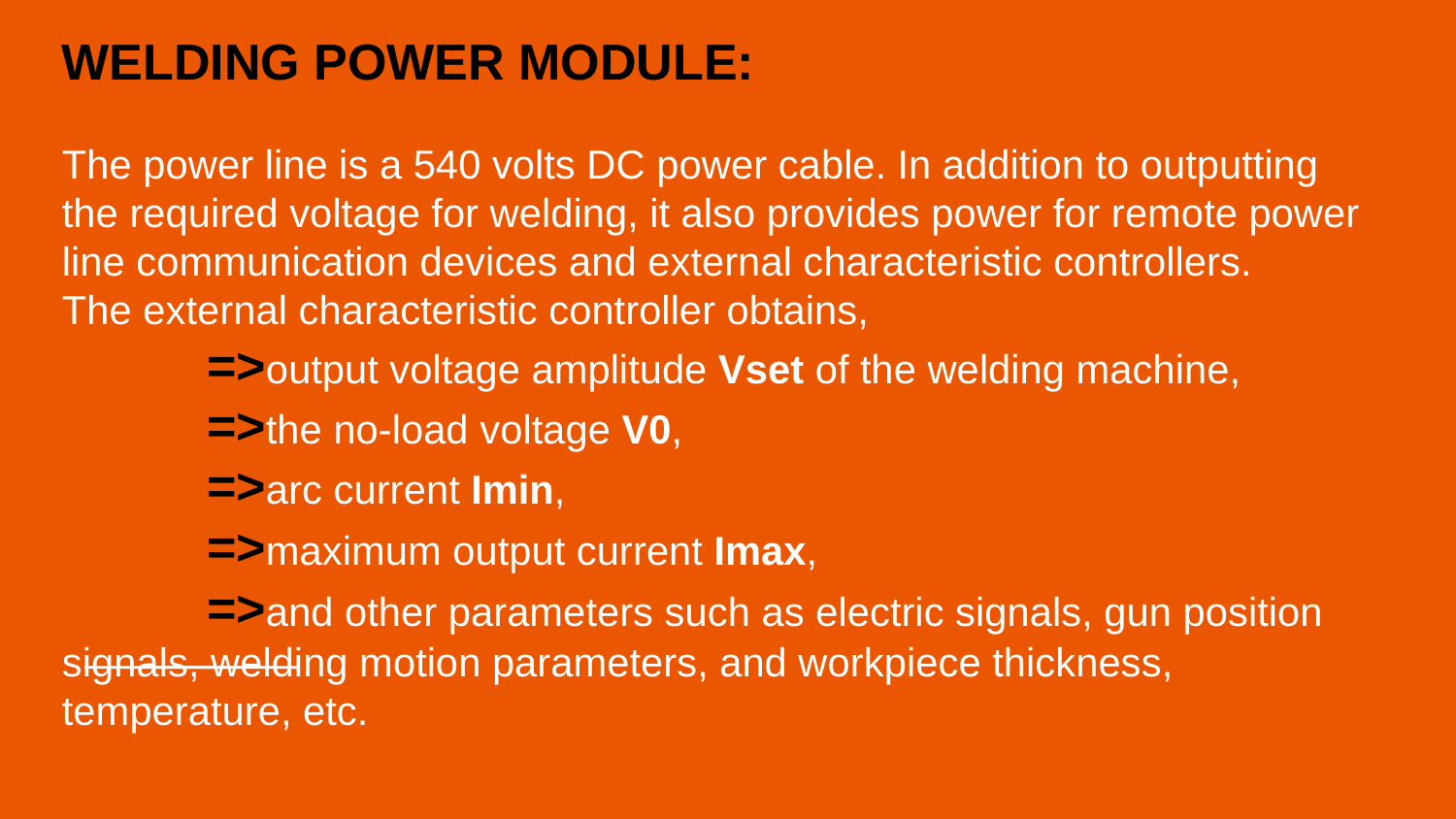

WELDING POWER MODULE:

The power line is a 540 volts DC power cable. In addition to outputting the required voltage for welding, it also provides power for remote power line communication devices and external characteristic controllers.
The external characteristic controller obtains,
             =>output voltage amplitude Vset of the welding machine,
             =>the no-load voltage V0,
             =>arc current Imin,
             =>maximum output current Imax,
             =>and other parameters such as electric signals, gun position signals, welding motion parameters, and workpiece thickness, temperature, etc.